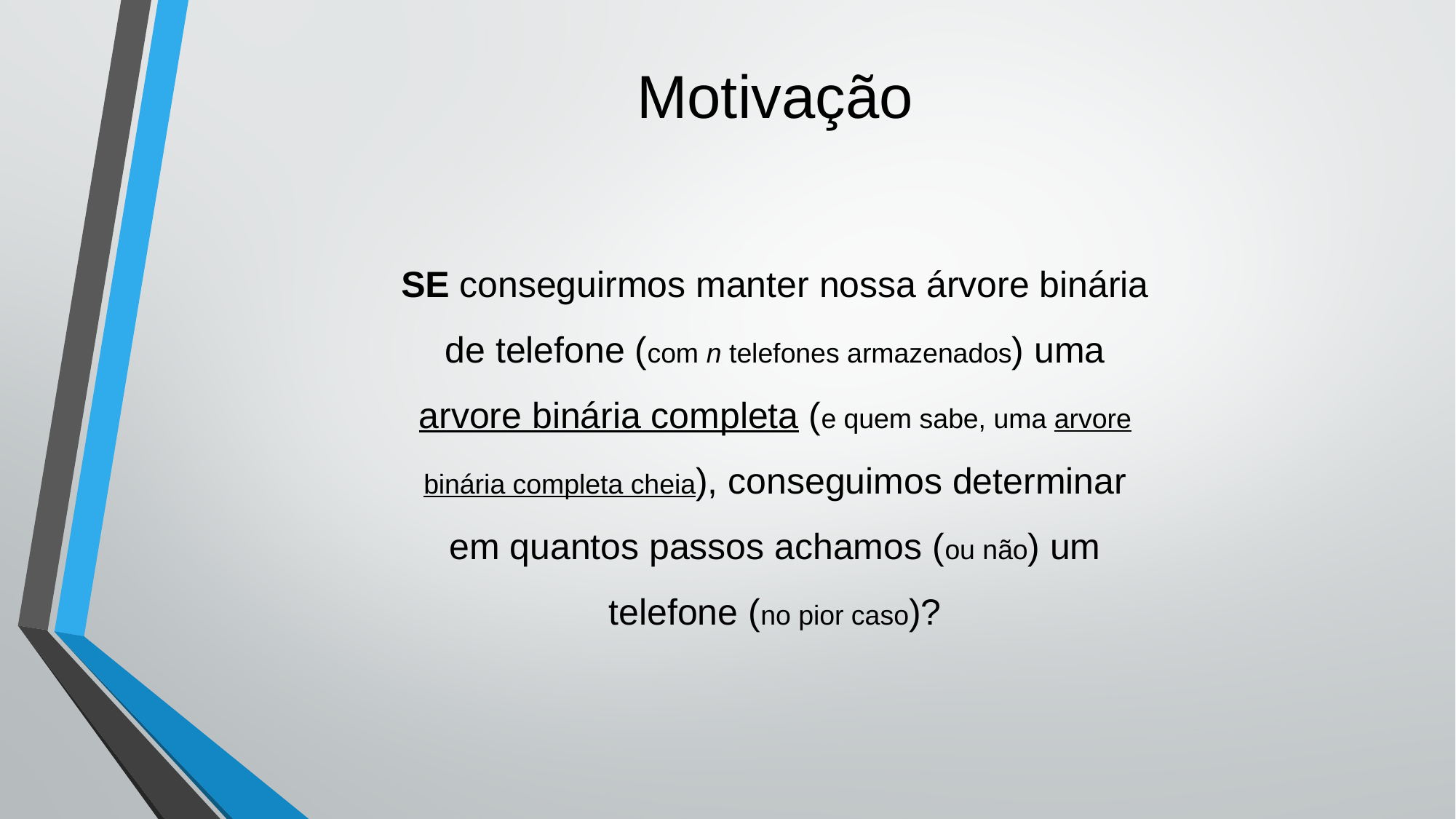

# Motivação
SE conseguirmos manter nossa árvore binária de telefone (com n telefones armazenados) uma arvore binária completa (e quem sabe, uma arvore binária completa cheia), conseguimos determinar em quantos passos achamos (ou não) um telefone (no pior caso)?